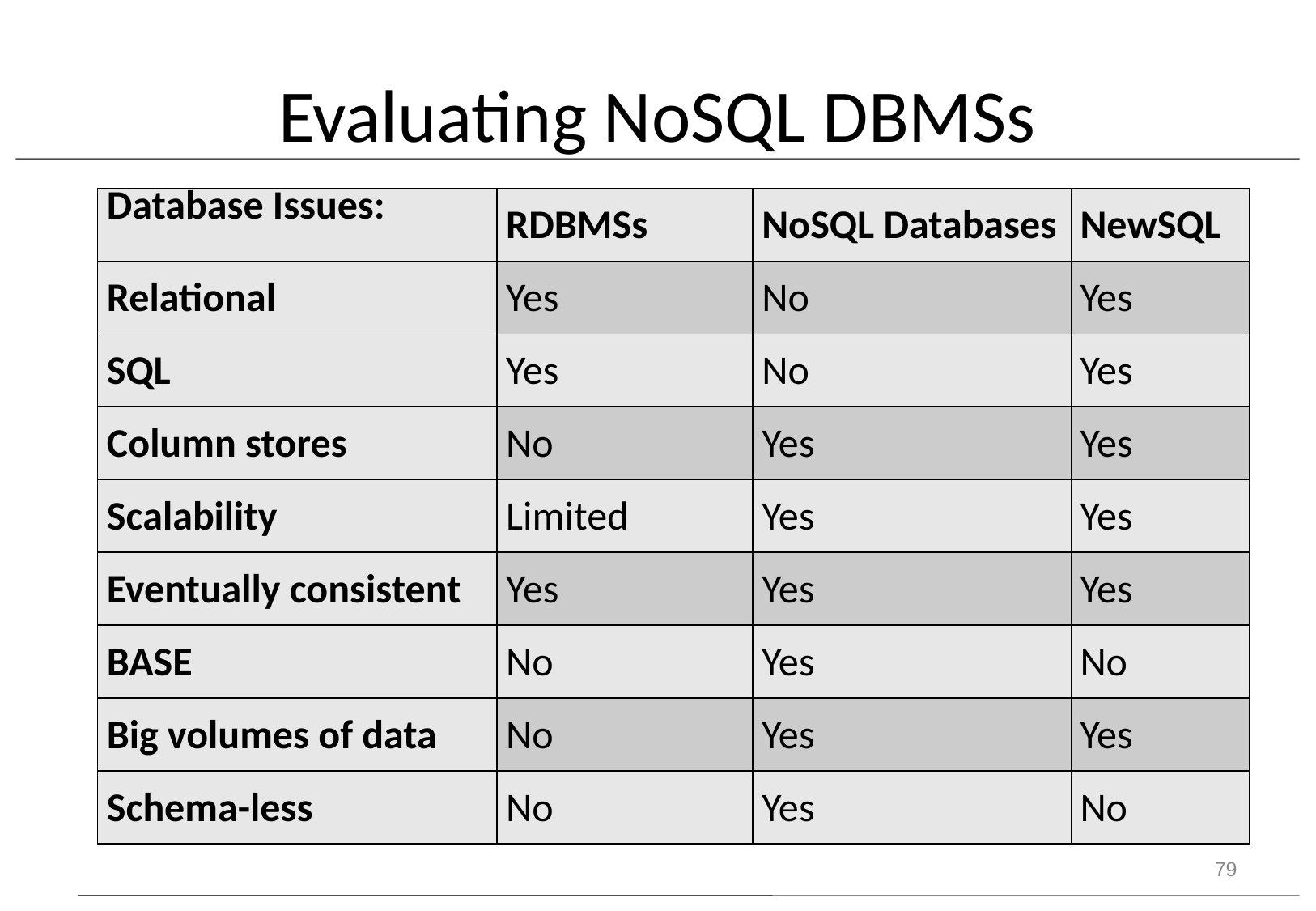

# Evaluating NoSQL DBMSs
| Database Issues: | RDBMSs | NoSQL Databases | NewSQL |
| --- | --- | --- | --- |
| Relational | Yes | No | Yes |
| SQL | Yes | No | Yes |
| Column stores | No | Yes | Yes |
| Scalability | Limited | Yes | Yes |
| Eventually consistent | Yes | Yes | Yes |
| BASE | No | Yes | No |
| Big volumes of data | No | Yes | Yes |
| Schema-less | No | Yes | No |
79